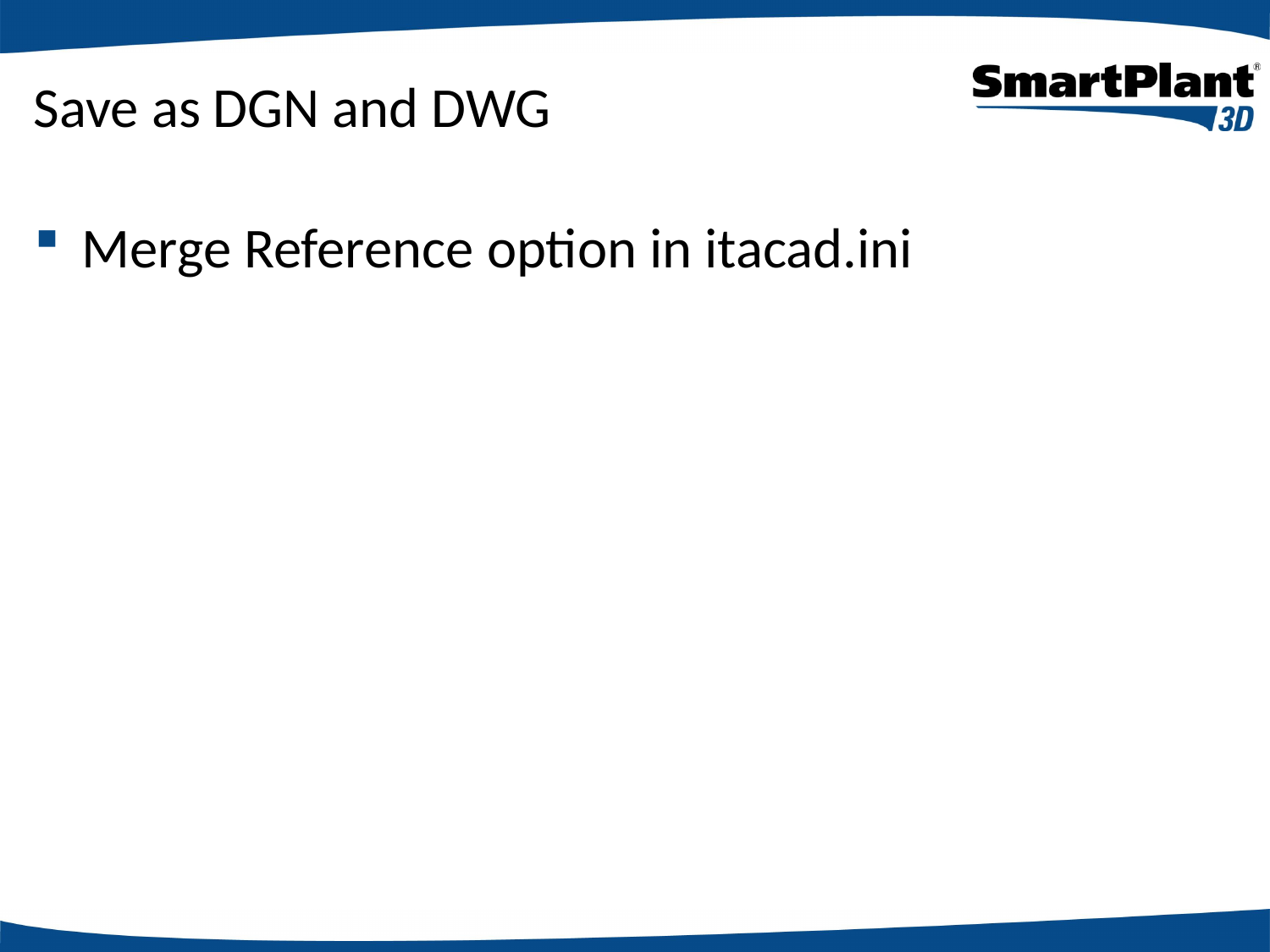

# Save as DGN and DWG
Merge Reference option in itacad.ini